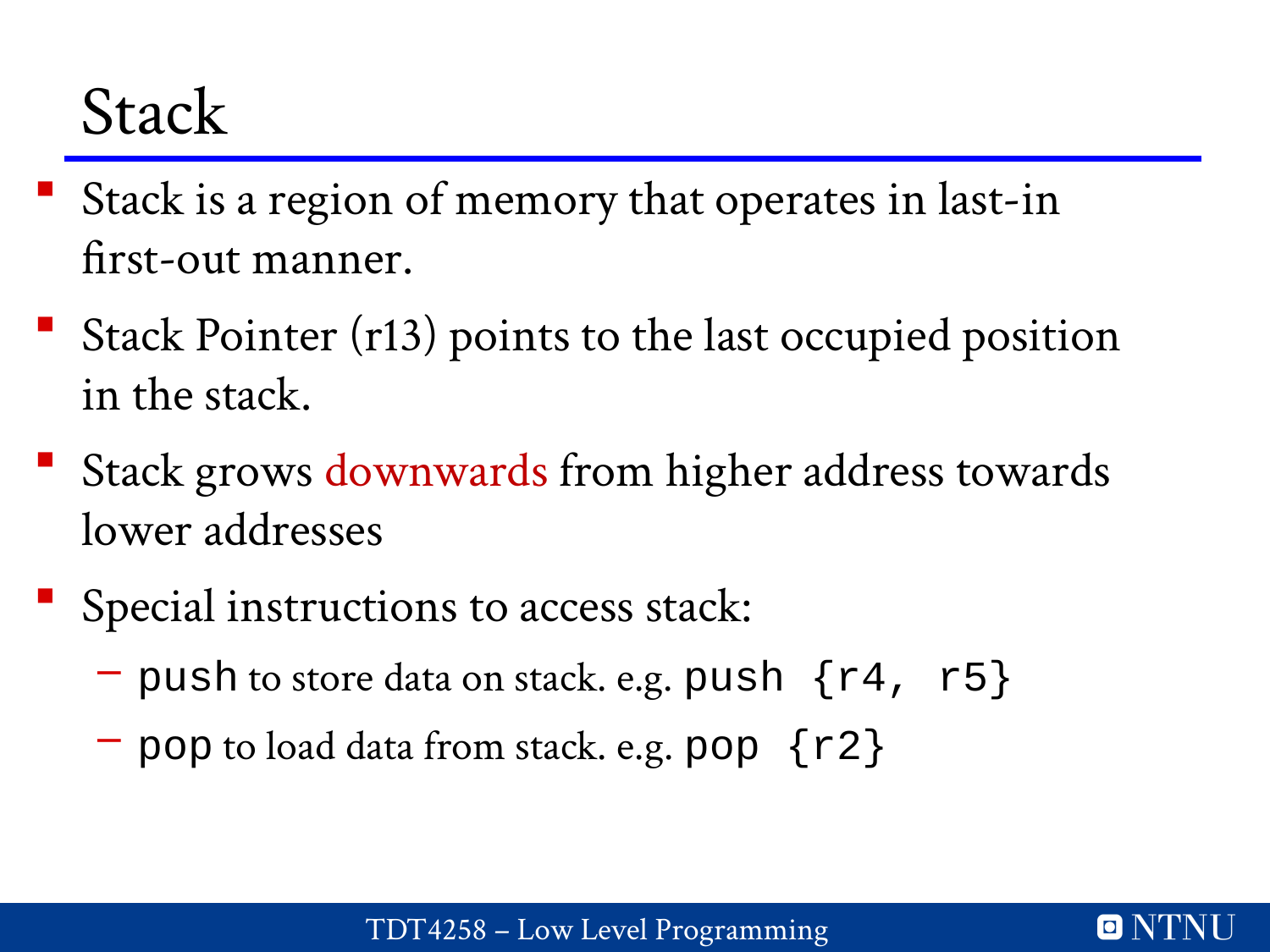

Stack
Stack is a region of memory that operates in last-in first-out manner.
Stack Pointer (r13) points to the last occupied position in the stack.
Stack grows downwards from higher address towards lower addresses
Special instructions to access stack:
push to store data on stack. e.g. push {r4, r5}
pop to load data from stack. e.g. pop {r2}